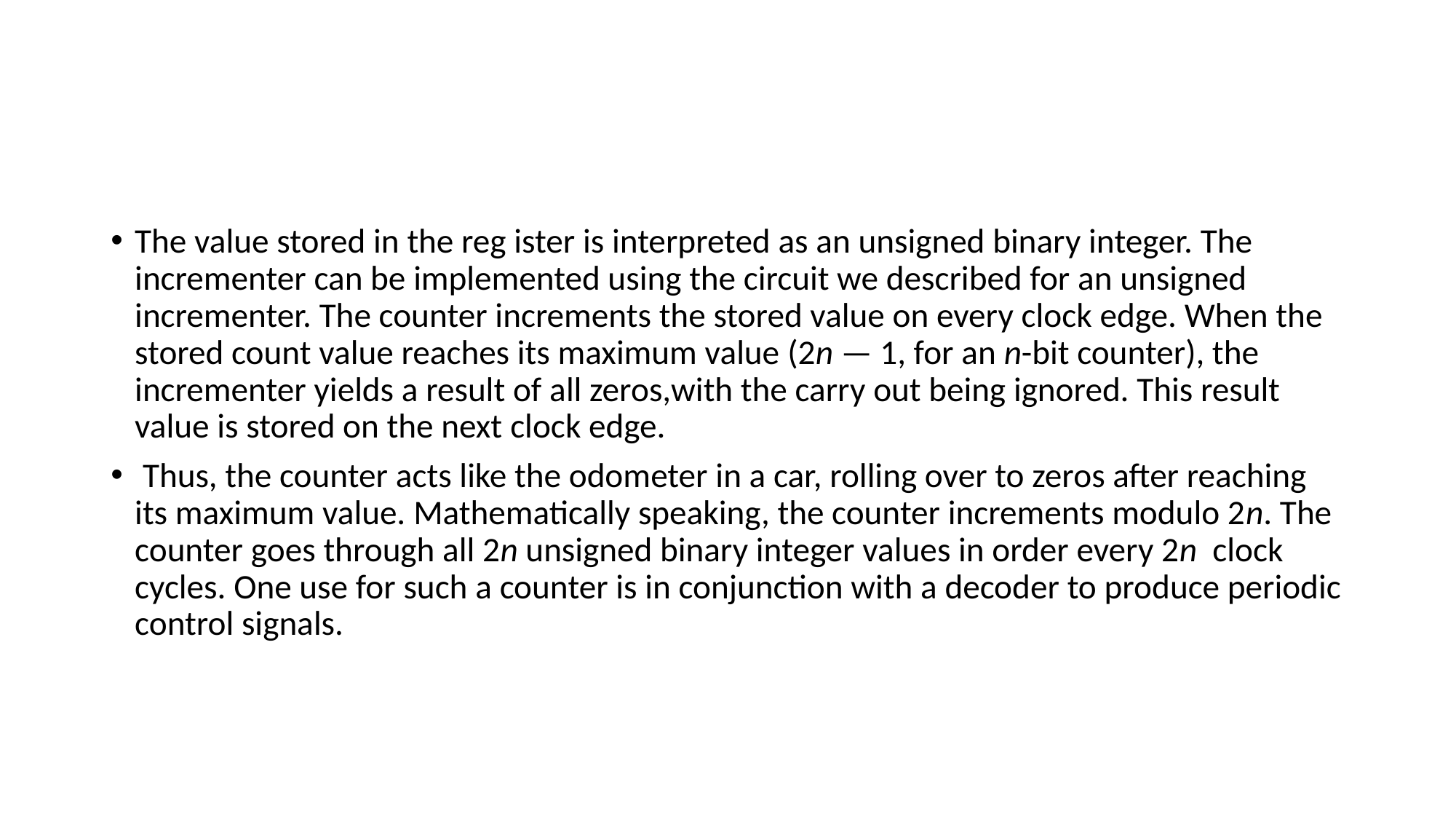

#
The value stored in the reg ister is interpreted as an unsigned binary integer. The incrementer can be implemented using the circuit we described for an unsigned incrementer. The counter increments the stored value on every clock edge. When the stored count value reaches its maximum value (2n — 1, for an n-bit counter), the incrementer yields a result of all zeros,with the carry out being ignored. This result value is stored on the next clock edge.
 Thus, the counter acts like the odometer in a car, rolling over to zeros after reaching its maximum value. Mathematically speaking, the counter increments modulo 2n. The counter goes through all 2n unsigned binary integer values in order every 2n  clock cycles. One use for such a counter is in conjunction with a decoder to produce periodic control signals.